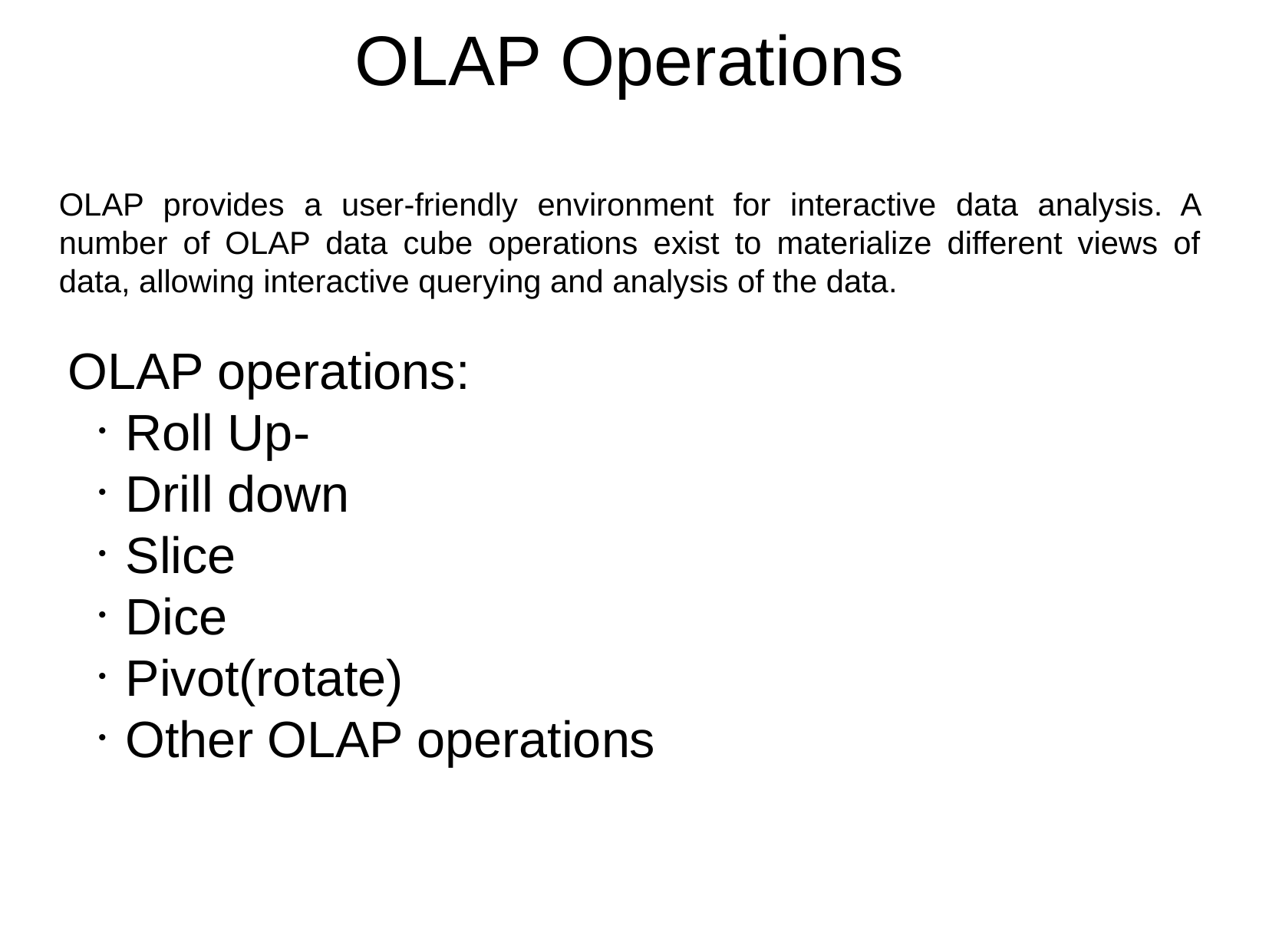

OLAP Operations

OLAP provides a user-friendly environment for interactive data analysis. A number of OLAP data cube operations exist to materialize different views of data, allowing interactive querying and analysis of the data.

OLAP operations:
Roll Up-
Drill down
Slice
Dice
Pivot(rotate)
Other OLAP operations